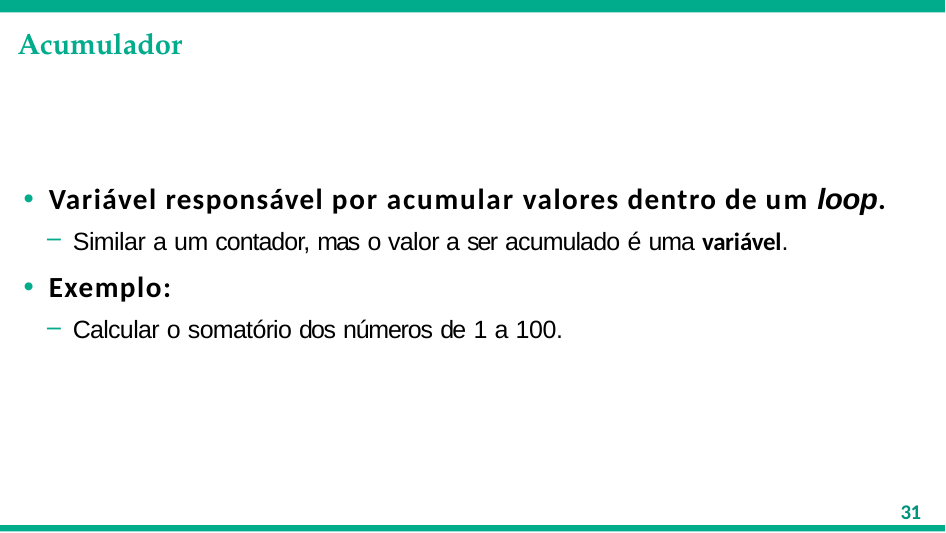

# Acumulador
Variável responsável por acumular valores dentro de um loop.
Similar a um contador, mas o valor a ser acumulado é uma variável.
Exemplo:
Calcular o somatório dos números de 1 a 100.
31